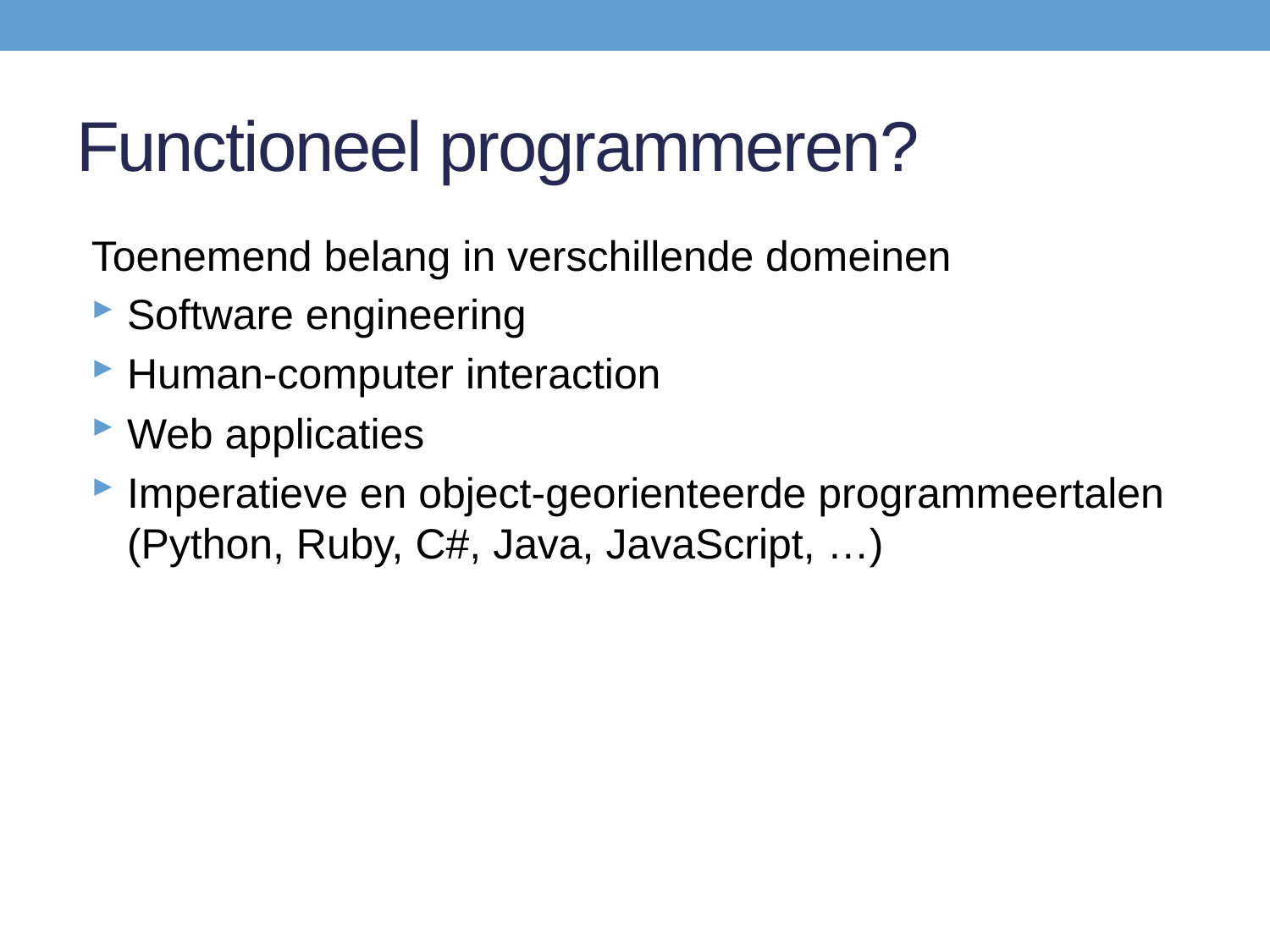

# Functioneel programmeren?
Toenemend belang in verschillende domeinen
Software engineering
Human-computer interaction
Web applicaties
Imperatieve en object-georienteerde programmeertalen (Python, Ruby, C#, Java, JavaScript, …)